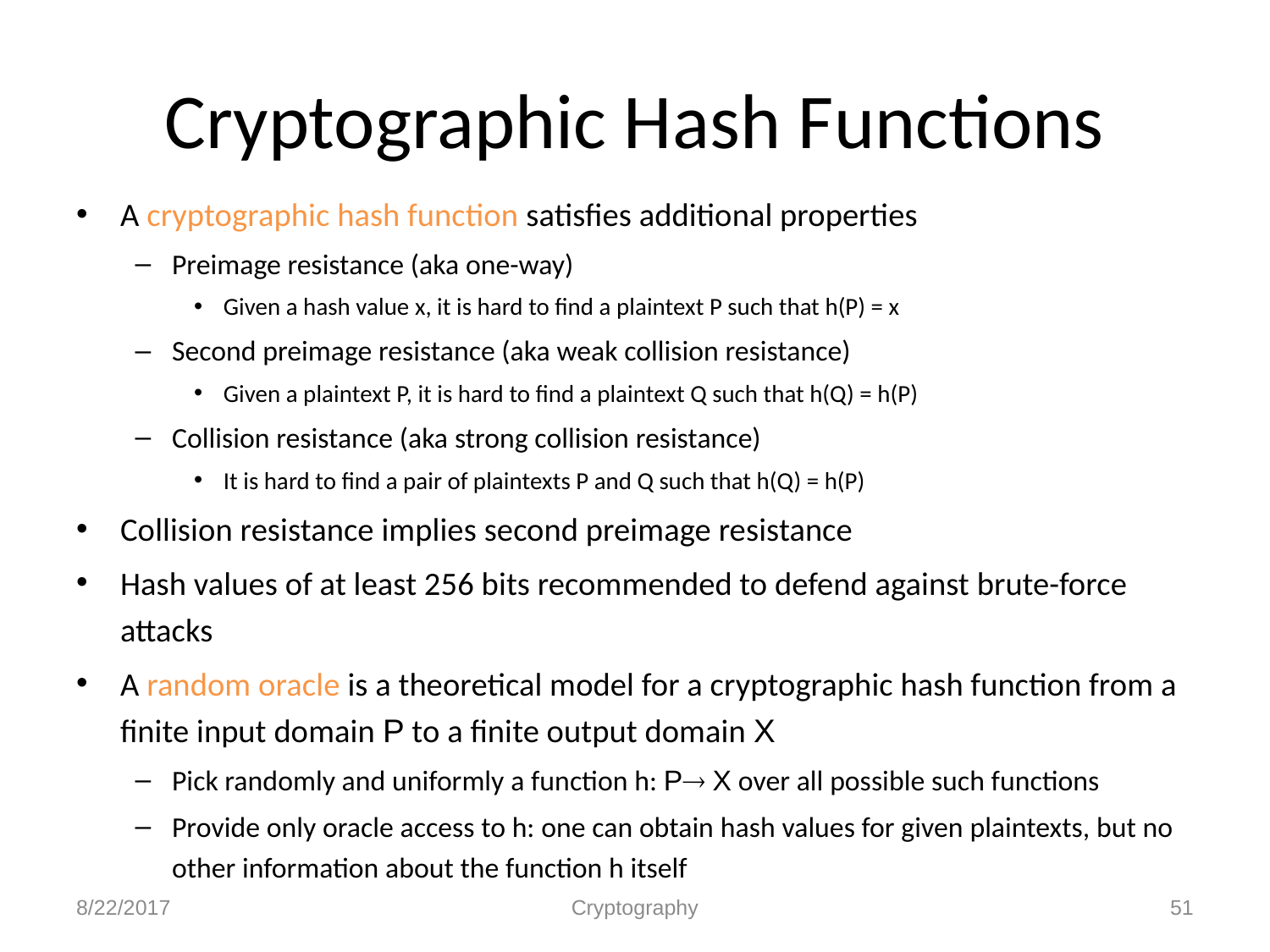

# Cryptographic Hash Functions
A cryptographic hash function satisfies additional properties
Preimage resistance (aka one-way)
Given a hash value x, it is hard to find a plaintext P such that h(P) = x
Second preimage resistance (aka weak collision resistance)
Given a plaintext P, it is hard to find a plaintext Q such that h(Q) = h(P)
Collision resistance (aka strong collision resistance)
It is hard to find a pair of plaintexts P and Q such that h(Q) = h(P)
Collision resistance implies second preimage resistance
Hash values of at least 256 bits recommended to defend against brute-force attacks
A random oracle is a theoretical model for a cryptographic hash function from a finite input domain P to a finite output domain X
Pick randomly and uniformly a function h: P→ X over all possible such functions
Provide only oracle access to h: one can obtain hash values for given plaintexts, but no other information about the function h itself
8/22/2017
Cryptography
51